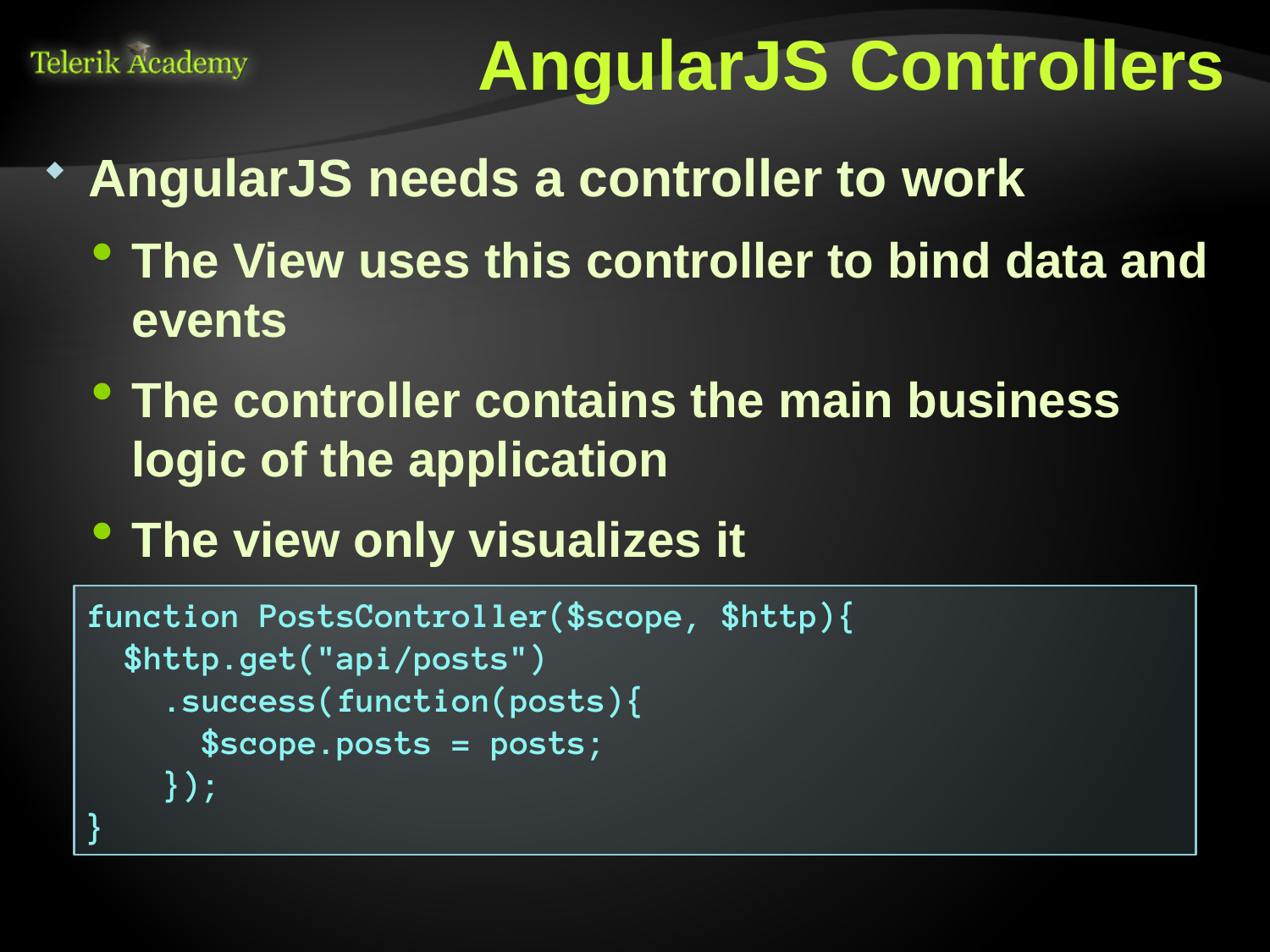

# AngularJS Controllers
AngularJS needs a controller to work
The View uses this controller to bind data and events
The controller contains the main business logic of the application
The view only visualizes it
function PostsController($scope, $http){
  $http.get("api/posts")
    .success(function(posts){
      $scope.posts = posts;
    });
}